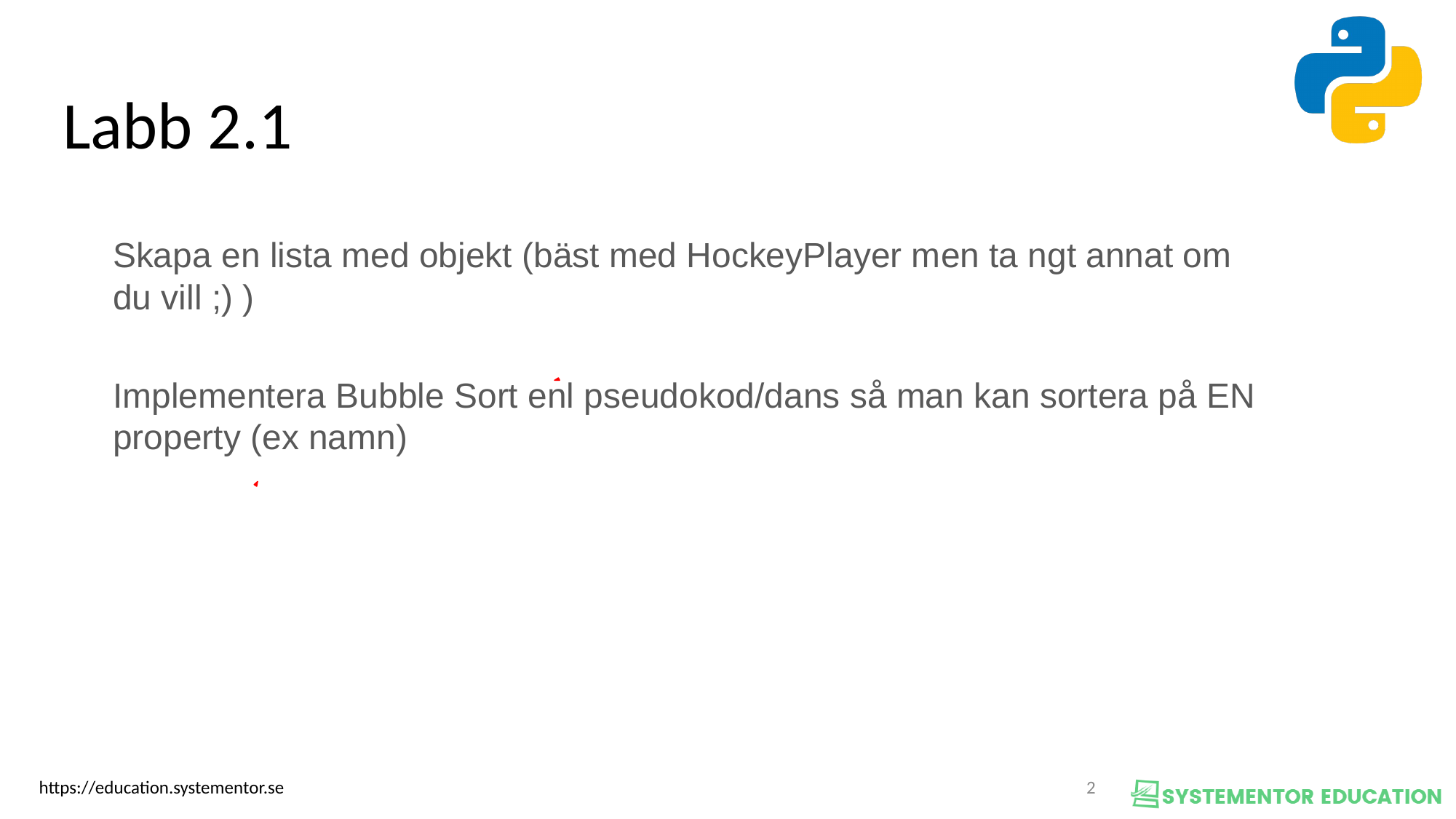

Labb 2.1

Skapa en lista med objekt (bäst med HockeyPlayer men ta ngt annat om du vill ;) )

Implementera Bubble Sort enl pseudokod/dans så man kan sortera på EN property (ex namn)

2